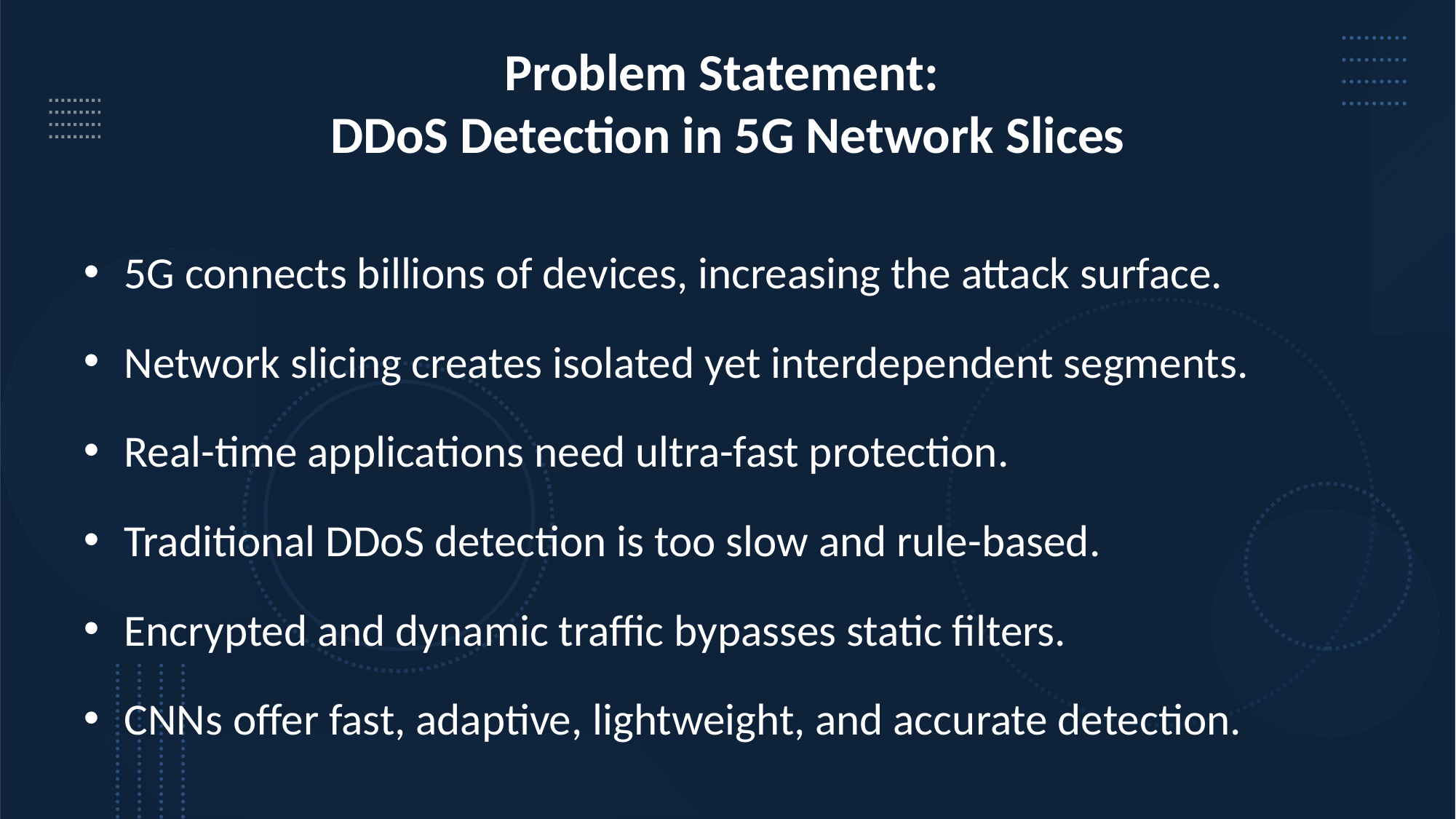

# Problem Statement: DDoS Detection in 5G Network Slices
5G connects billions of devices, increasing the attack surface.
Network slicing creates isolated yet interdependent segments.
Real-time applications need ultra-fast protection.
Traditional DDoS detection is too slow and rule-based.
Encrypted and dynamic traffic bypasses static filters.
CNNs offer fast, adaptive, lightweight, and accurate detection.